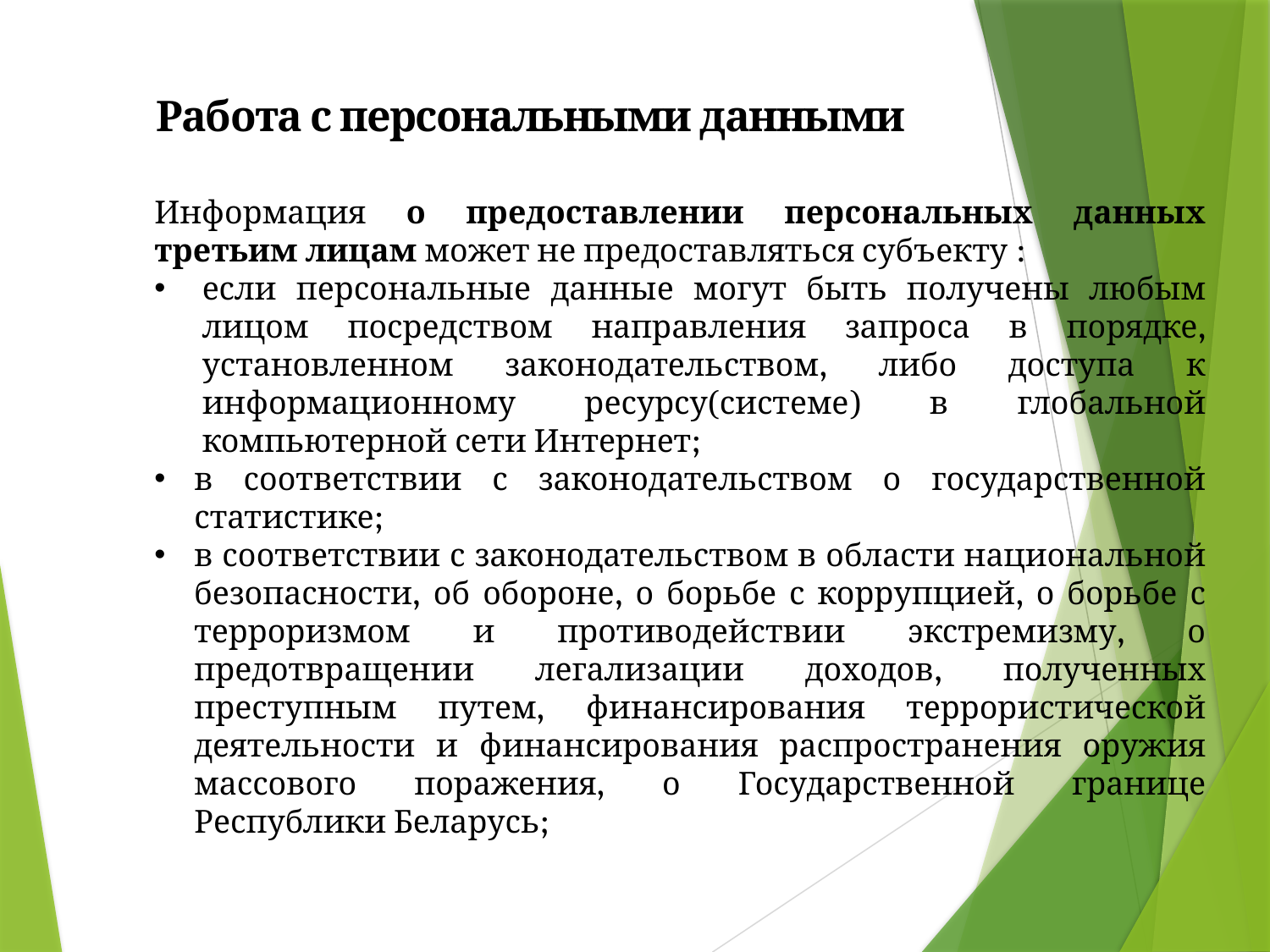

Работа с персональными данными

Информация о предоставлении персональных данных третьим лицам может не предоставляться субъекту :
если персональные данные могут быть получены любым лицом посредством направления запроса в порядке, установленном законодательством, либо доступа к информационному ресурсу(системе) в глобальной компьютерной сети Интернет;
в соответствии с законодательством о государственной статистике;
в соответствии с законодательством в области национальной безопасности, об обороне, о борьбе с коррупцией, о борьбе с терроризмом и противодействии экстремизму, о предотвращении легализации доходов, полученных преступным путем, финансирования террористической деятельности и финансирования распространения оружия массового поражения, о Государственной границе Республики Беларусь;